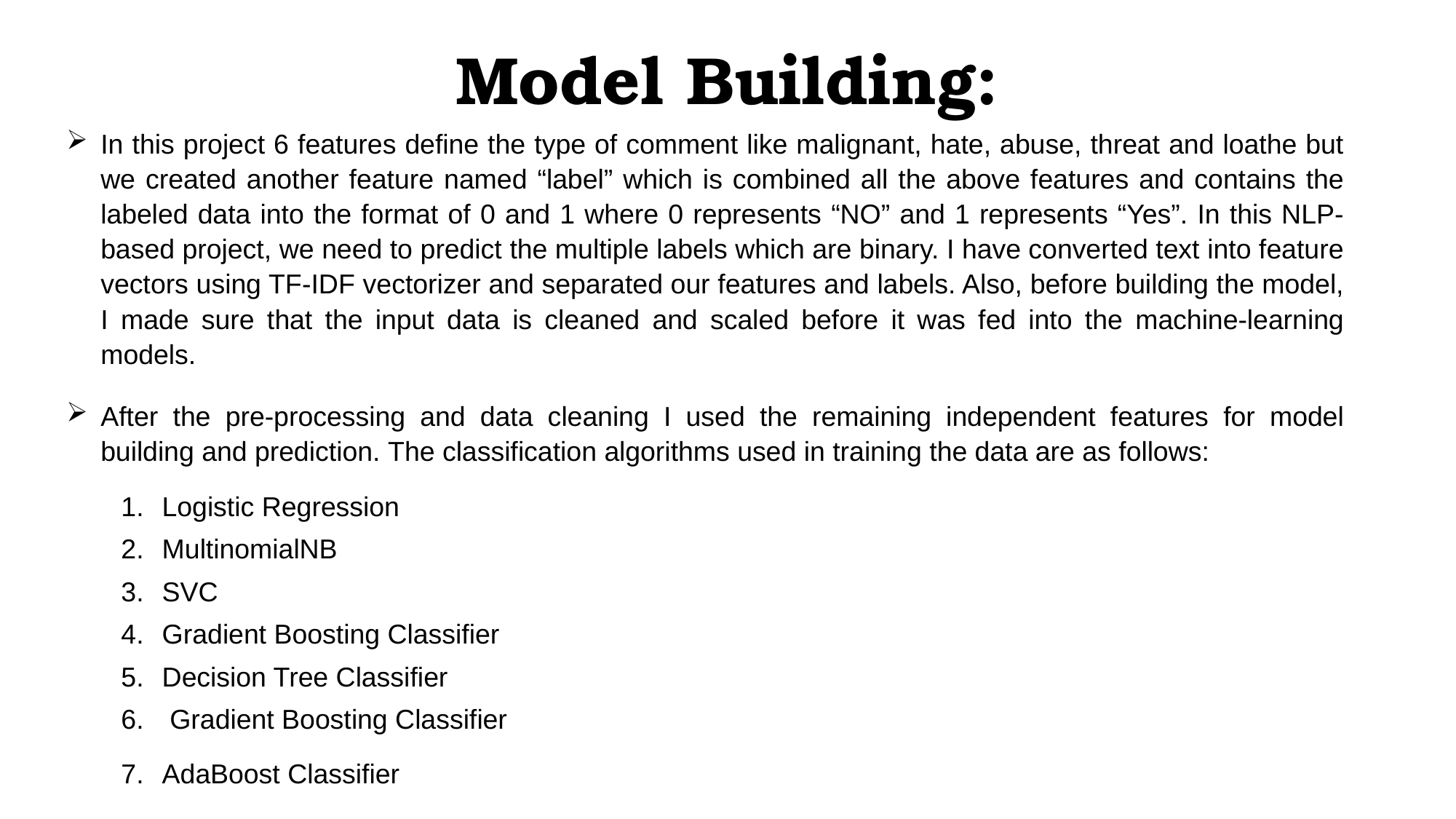

# Model Building:
In this project 6 features define the type of comment like malignant, hate, abuse, threat and loathe but we created another feature named “label” which is combined all the above features and contains the labeled data into the format of 0 and 1 where 0 represents “NO” and 1 represents “Yes”. In this NLP-based project, we need to predict the multiple labels which are binary. I have converted text into feature vectors using TF-IDF vectorizer and separated our features and labels. Also, before building the model, I made sure that the input data is cleaned and scaled before it was fed into the machine-learning models.
After the pre-processing and data cleaning I used the remaining independent features for model building and prediction. The classification algorithms used in training the data are as follows:
Logistic Regression
MultinomialNB
SVC
Gradient Boosting Classifier
Decision Tree Classifier
 Gradient Boosting Classifier
AdaBoost Classifier